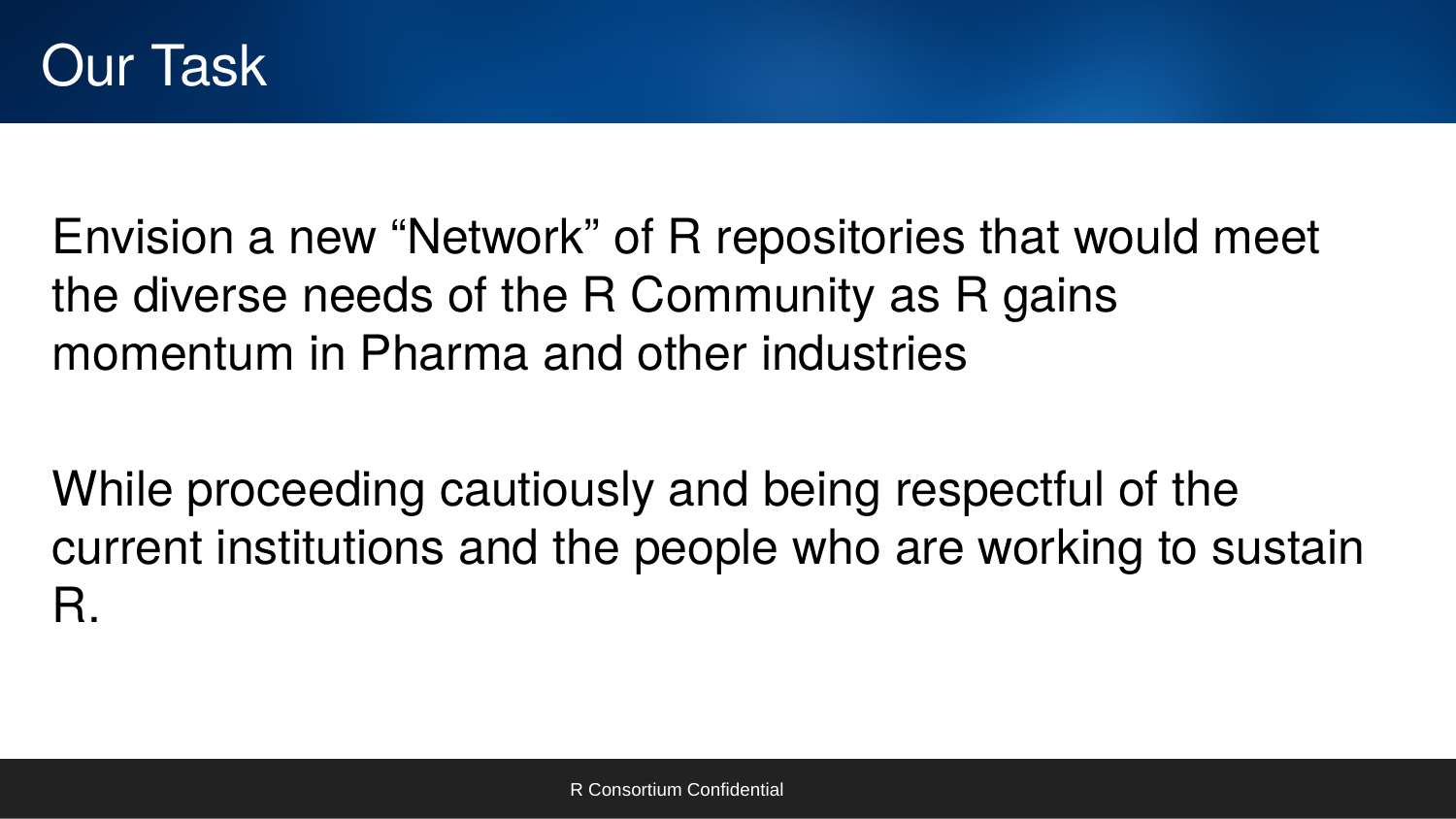

# Our Task
Envision a new “Network” of R repositories that would meet the diverse needs of the R Community as R gains momentum in Pharma and other industries

While proceeding cautiously and being respectful of the current institutions and the people who are working to sustain R.